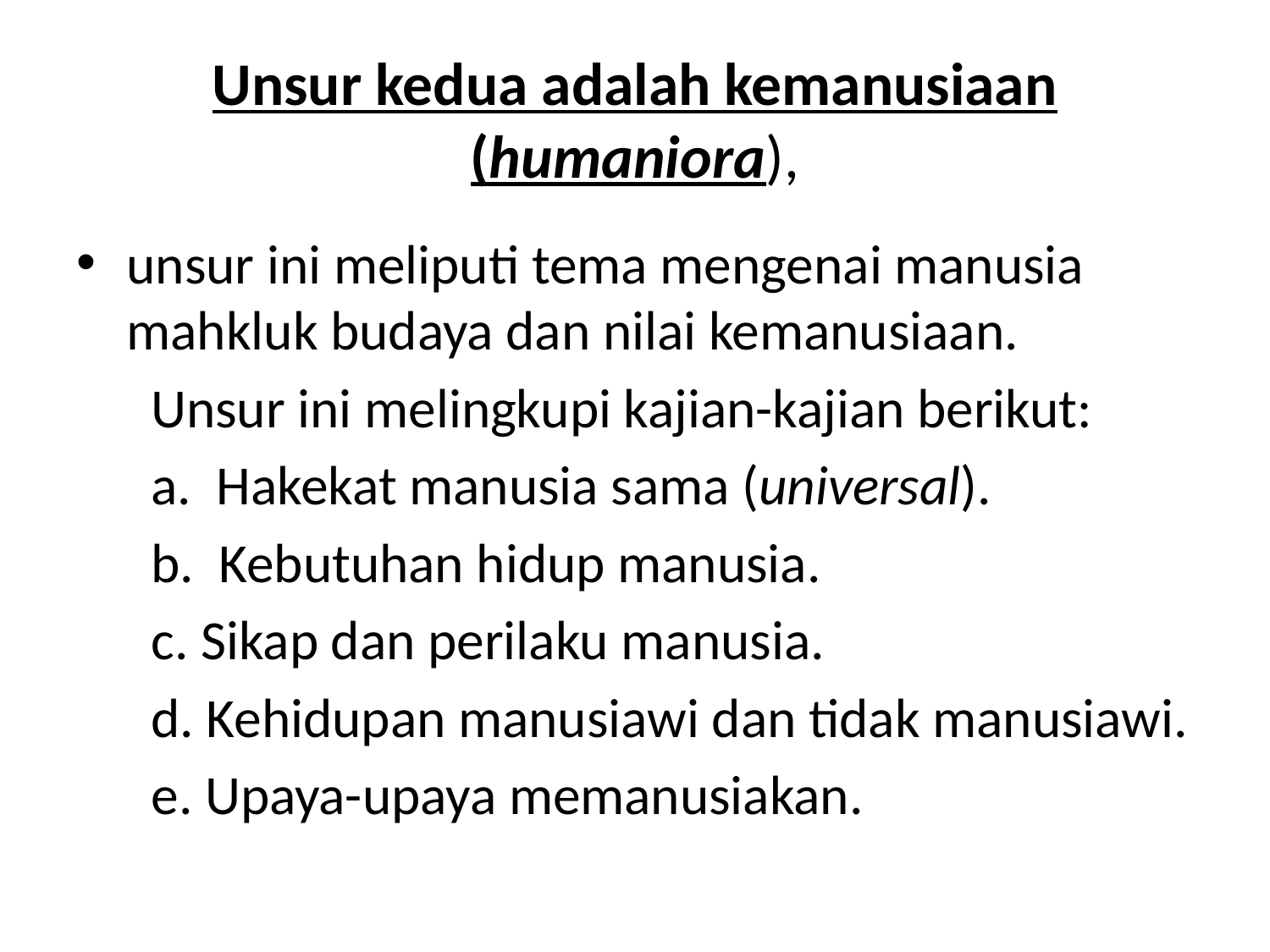

# Unsur kedua adalah kemanusiaan (humaniora),
unsur ini meliputi tema mengenai manusia mahkluk budaya dan nilai kemanusiaan.
      Unsur ini melingkupi kajian-kajian berikut:
      a.  Hakekat manusia sama (universal).
      b.  Kebutuhan hidup manusia.
      c. Sikap dan perilaku manusia.
      d. Kehidupan manusiawi dan tidak manusiawi.
      e. Upaya-upaya memanusiakan.